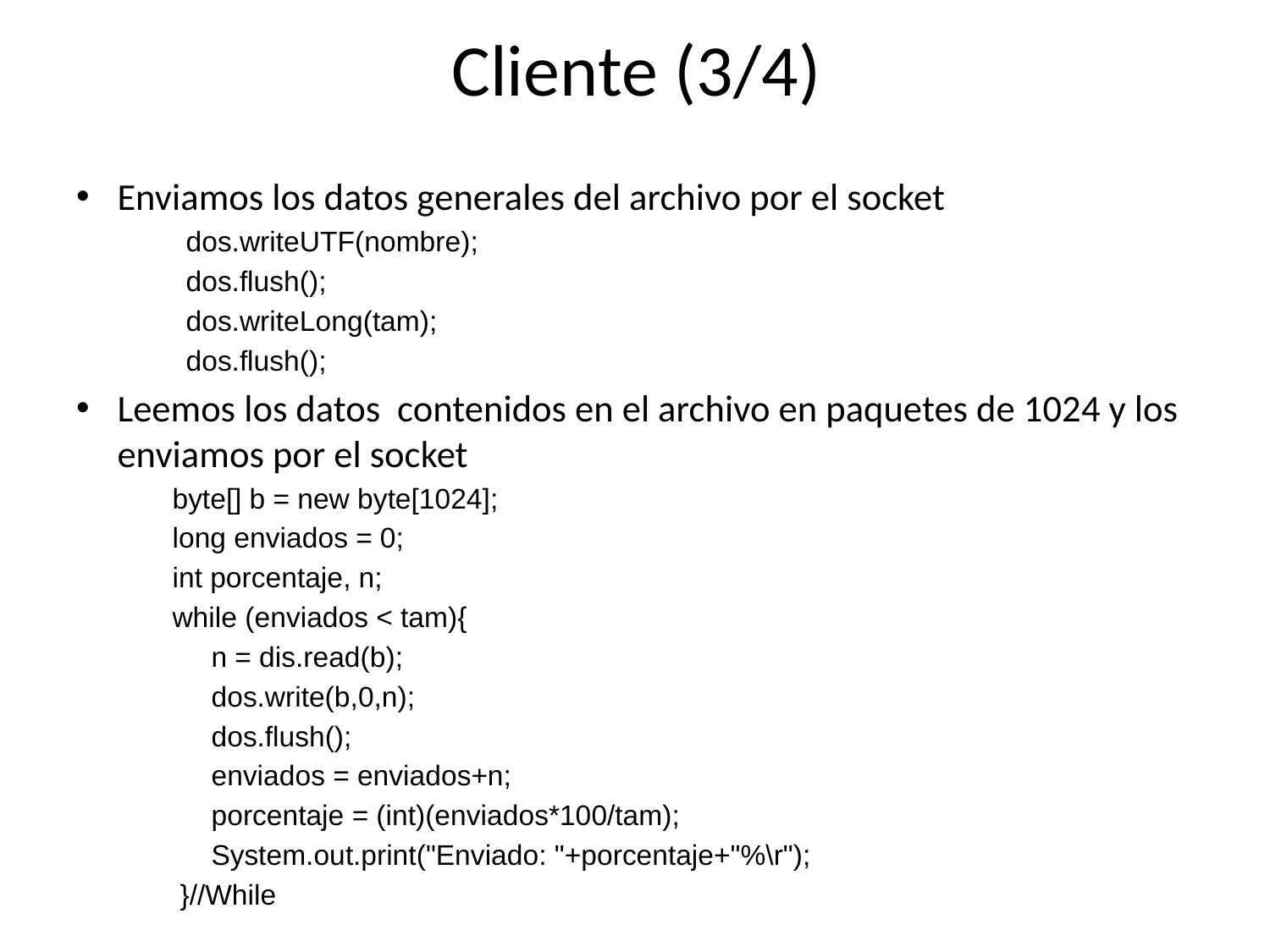

# Cliente (3/4)
Enviamos los datos generales del archivo por el socket
dos.writeUTF(nombre);
dos.flush();
dos.writeLong(tam);
dos.flush();
Leemos los datos  contenidos en el archivo en paquetes de 1024 y los enviamos por el socket
byte[] b = new byte[1024];
long enviados = 0;
int porcentaje, n;
while (enviados < tam){
     n = dis.read(b);
     dos.write(b,0,n);
     dos.flush();
     enviados = enviados+n;
     porcentaje = (int)(enviados*100/tam);
     System.out.print("Enviado: "+porcentaje+"%\r");
 }//While